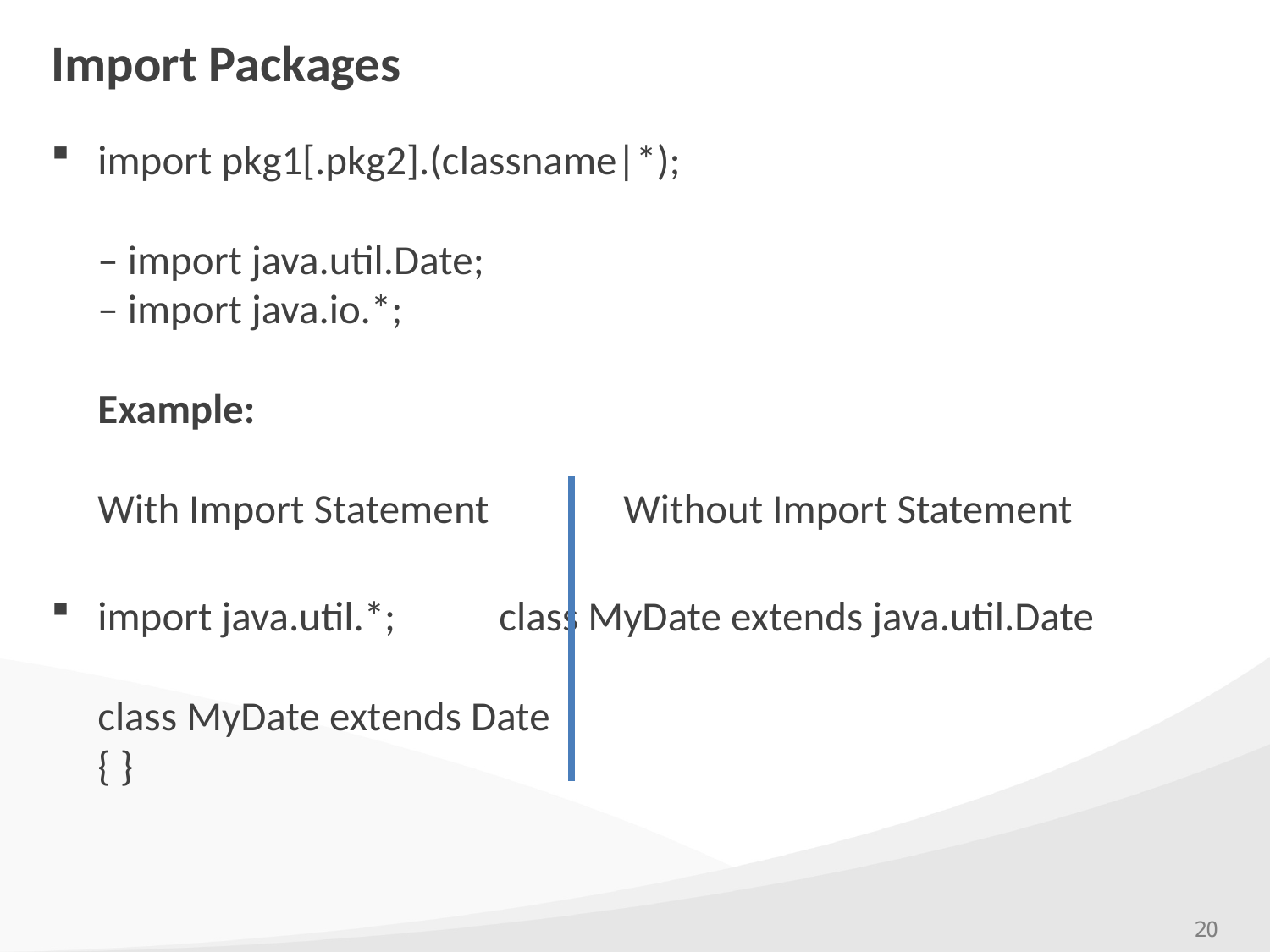

# Import Packages
import pkg1[.pkg2].(classname|*);
– import java.util.Date;
– import java.io.*;
Example:
With Import Statement 	   Without Import Statement
import java.util.*; 		   class MyDate extends java.util.Date
class MyDate extends Date
{ }